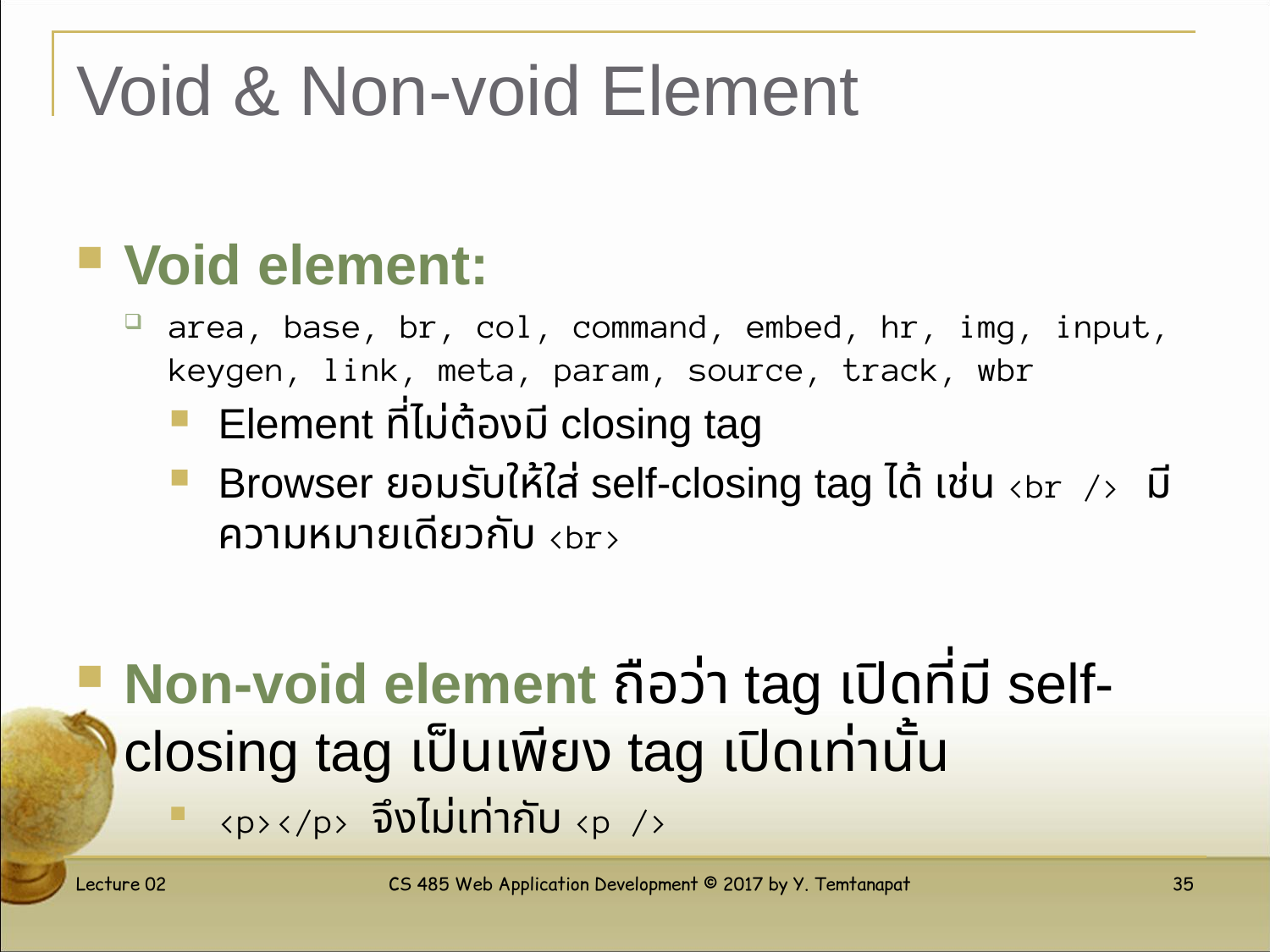

# Void & Non-void Element
Void element:
area, base, br, col, command, embed, hr, img, input, keygen, link, meta, param, source, track, wbr
Element ที่ไม่ต้องมี closing tag
Browser ยอมรับให้ใส่ self-closing tag ได้ เช่น <br />  มีความหมายเดียวกับ <br>

Non-void element ถือว่า tag เปิดที่มี self-closing tag เป็นเพียง tag เปิดเท่านั้น
<p></p> จึงไม่เท่ากับ <p />
Lecture 02
CS 485 Web Application Development © 2017 by Y. Temtanapat
 35